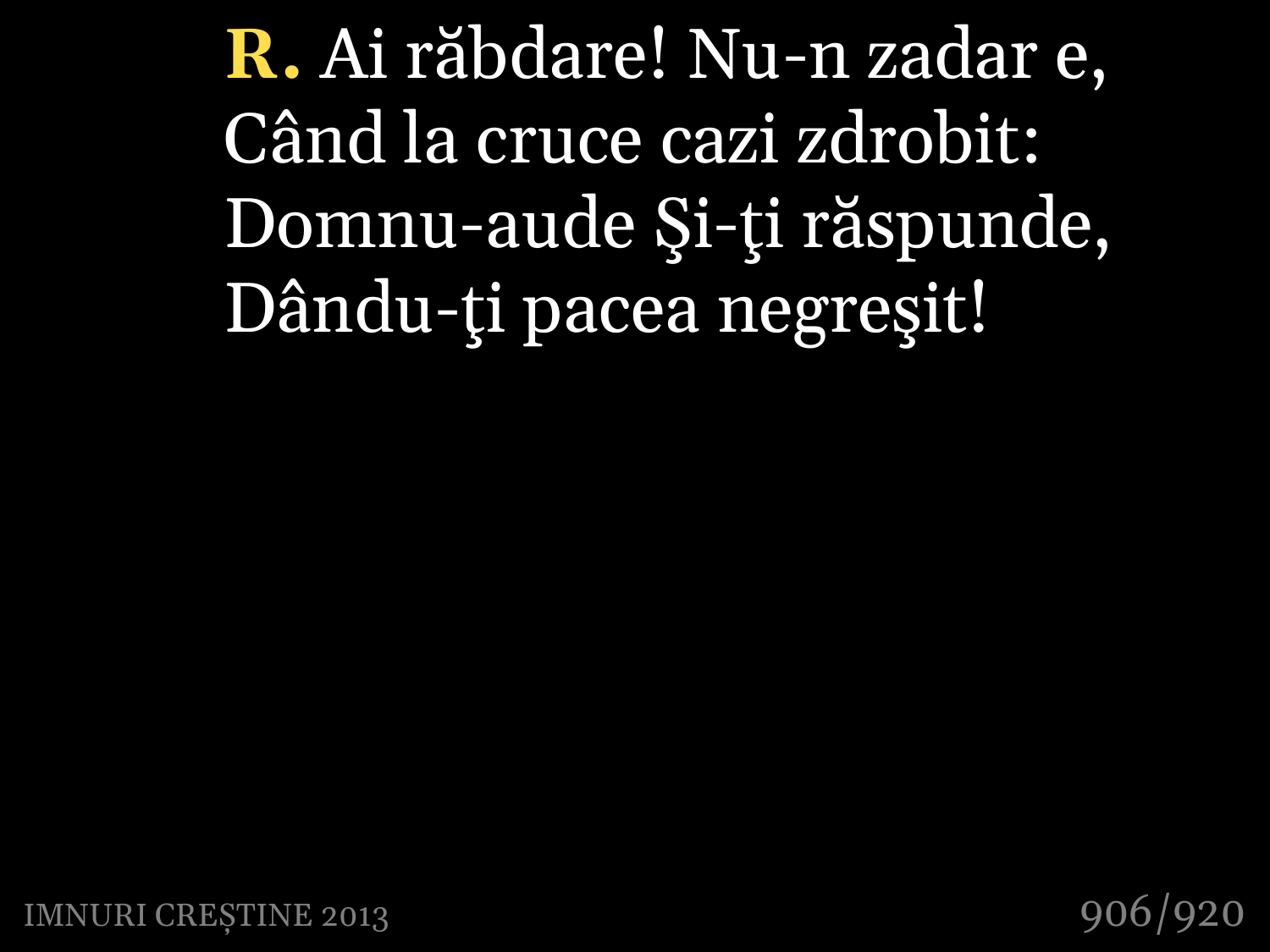

R. Ai răbdare! Nu-n zadar e,
Când la cruce cazi zdrobit:
Domnu-aude Şi-ţi răspunde,
Dându-ţi pacea negreşit!
906/920
IMNURI CREȘTINE 2013